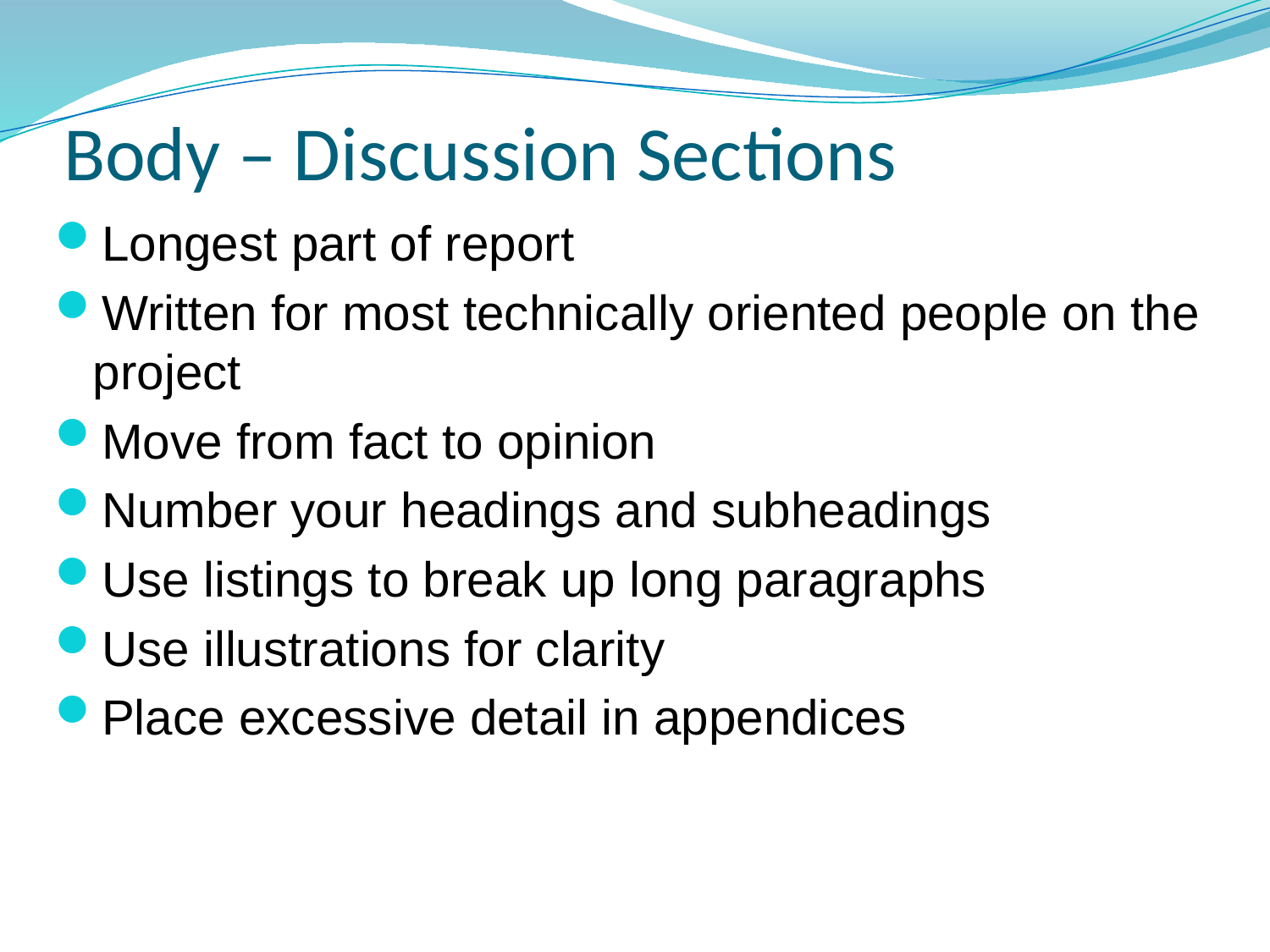

# Body – Discussion Sections
Longest part of report
Written for most technically oriented people on the project
Move from fact to opinion
Number your headings and subheadings
Use listings to break up long paragraphs
Use illustrations for clarity
Place excessive detail in appendices